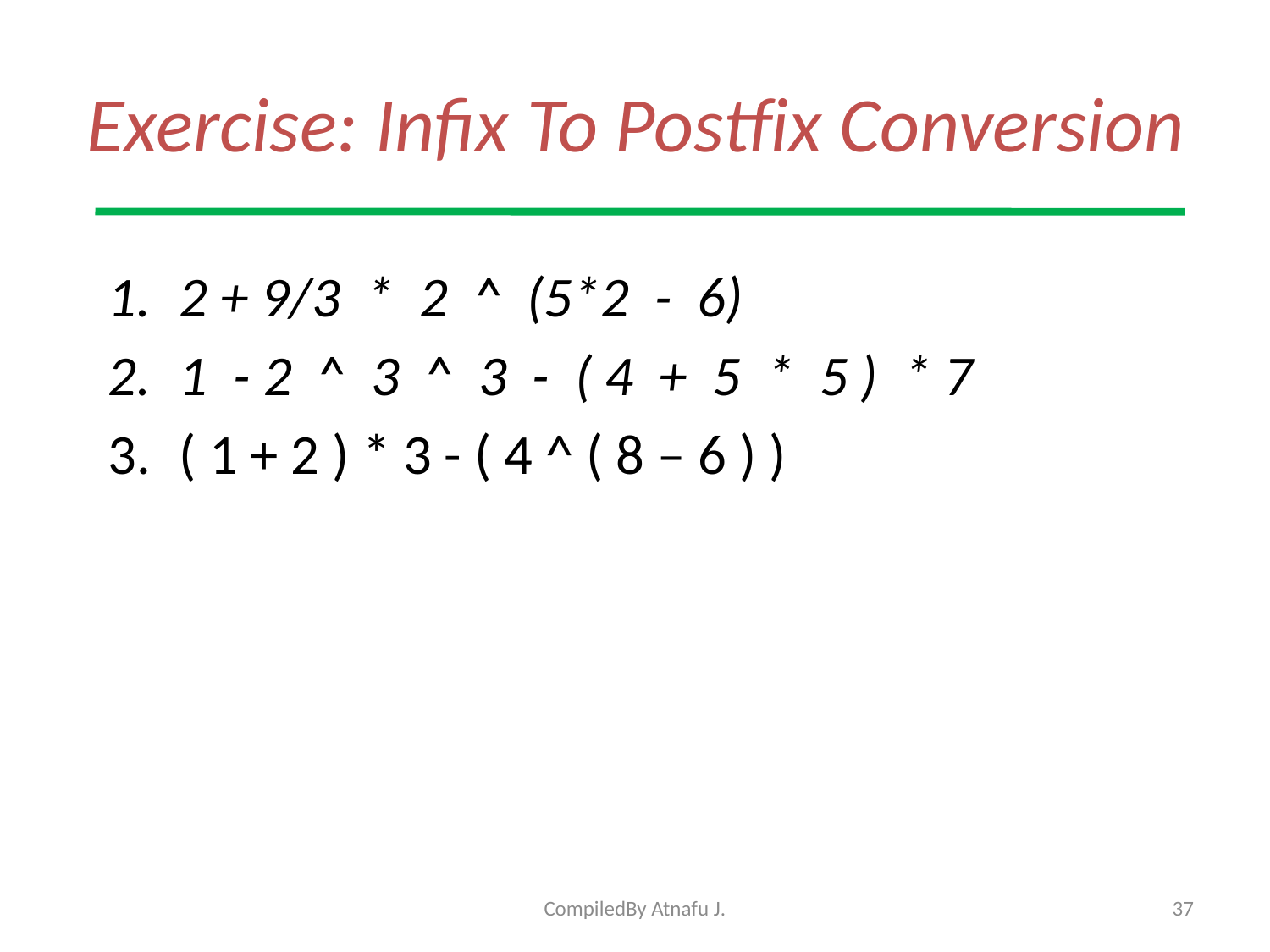

# Exercise: Infix To Postfix Conversion
2 + 9/3  *  2  ^  (5*2  -  6)
1  - 2  ^  3  ^  3  -  ( 4  +  5  *  5 )  * 7
( 1 + 2 ) * 3 - ( 4 ^ ( 8 – 6 ) )

CompiledBy Atnafu J.
37